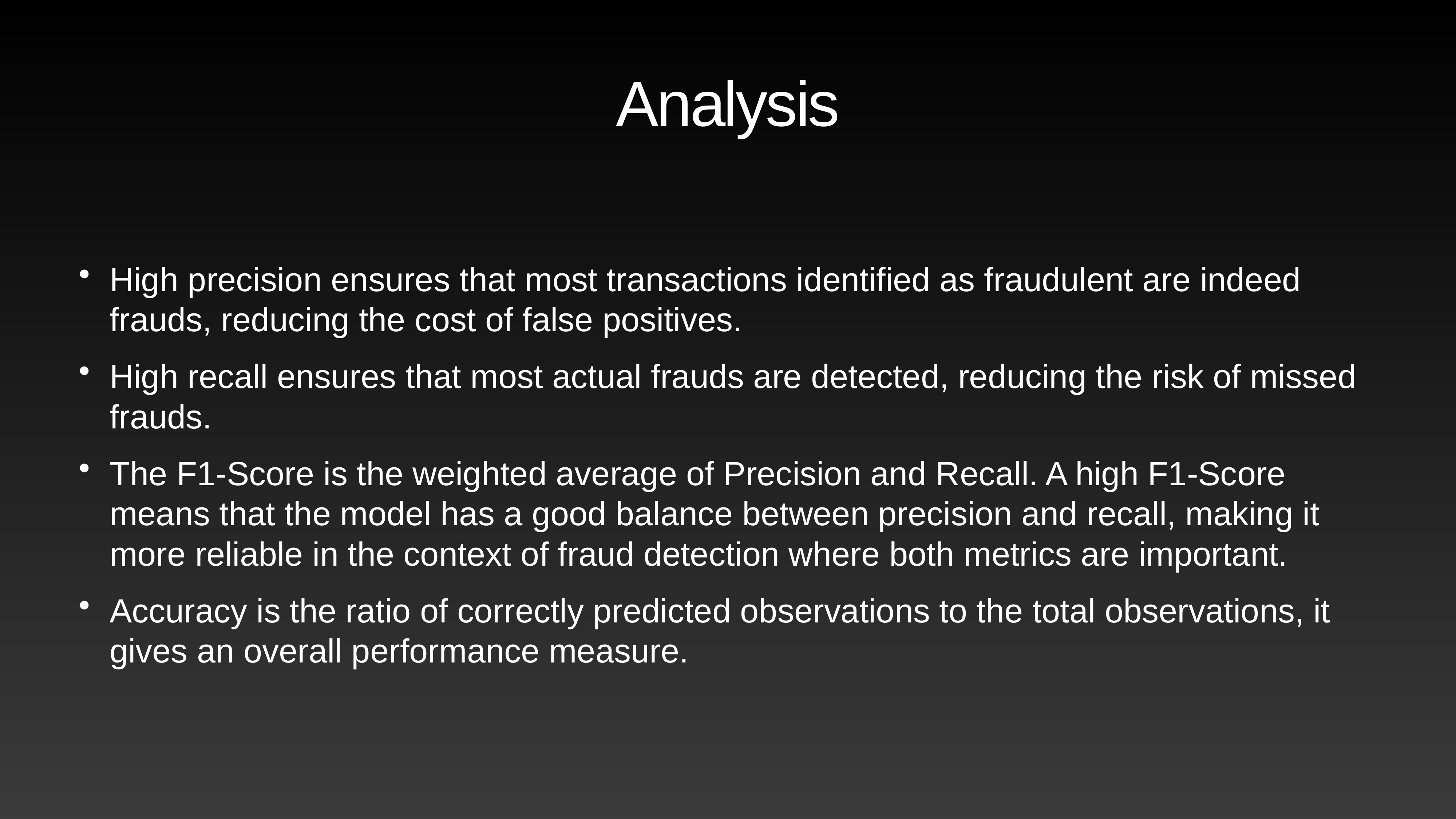

# Analysis
High precision ensures that most transactions identified as fraudulent are indeed frauds, reducing the cost of false positives.
High recall ensures that most actual frauds are detected, reducing the risk of missed frauds.
The F1-Score is the weighted average of Precision and Recall. A high F1-Score means that the model has a good balance between precision and recall, making it more reliable in the context of fraud detection where both metrics are important.
Accuracy is the ratio of correctly predicted observations to the total observations, it gives an overall performance measure.